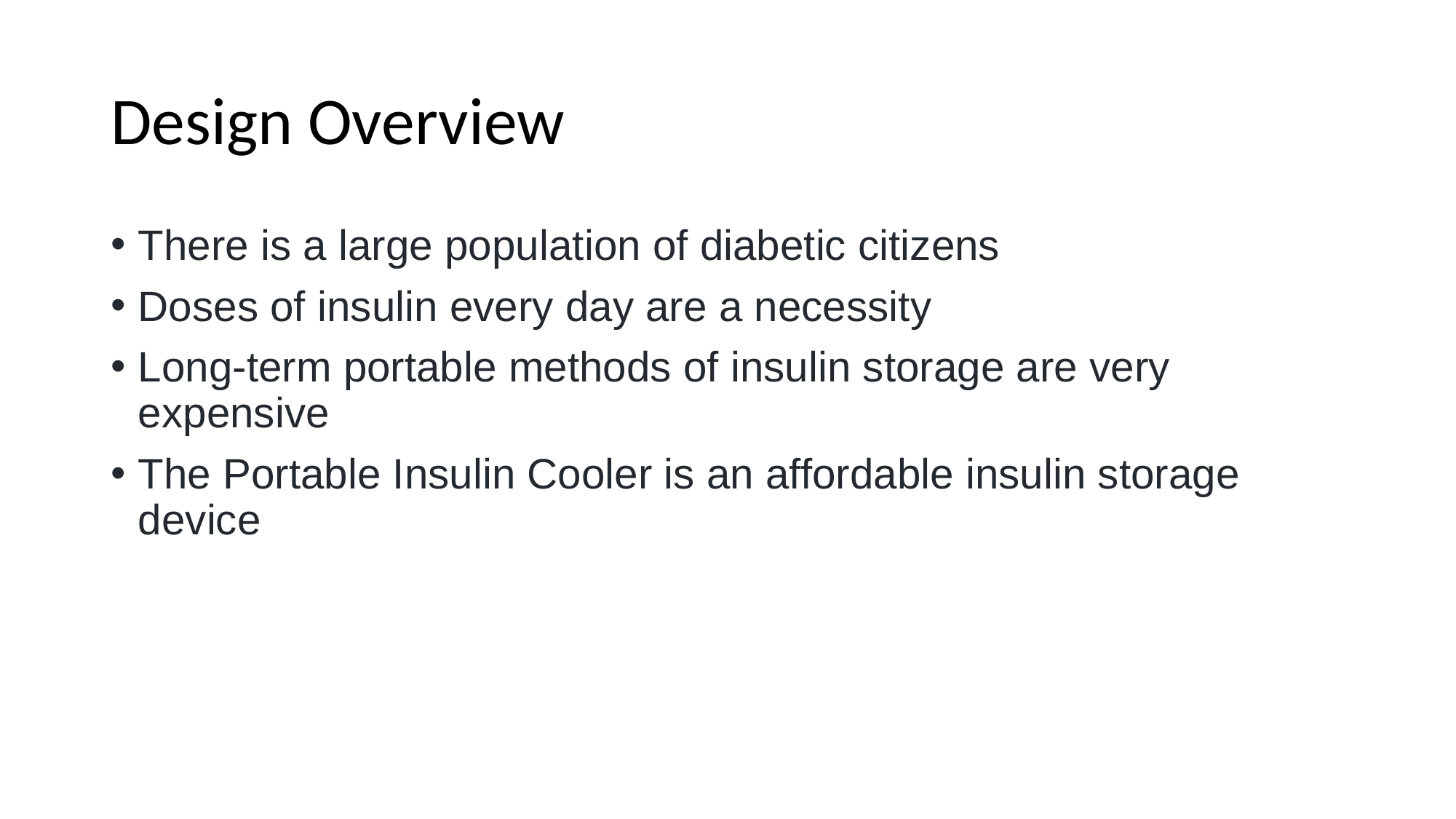

# Design Overview
There is a large population of diabetic citizens
Doses of insulin every day are a necessity
Long-term portable methods of insulin storage are very expensive
The Portable Insulin Cooler is an affordable insulin storage device